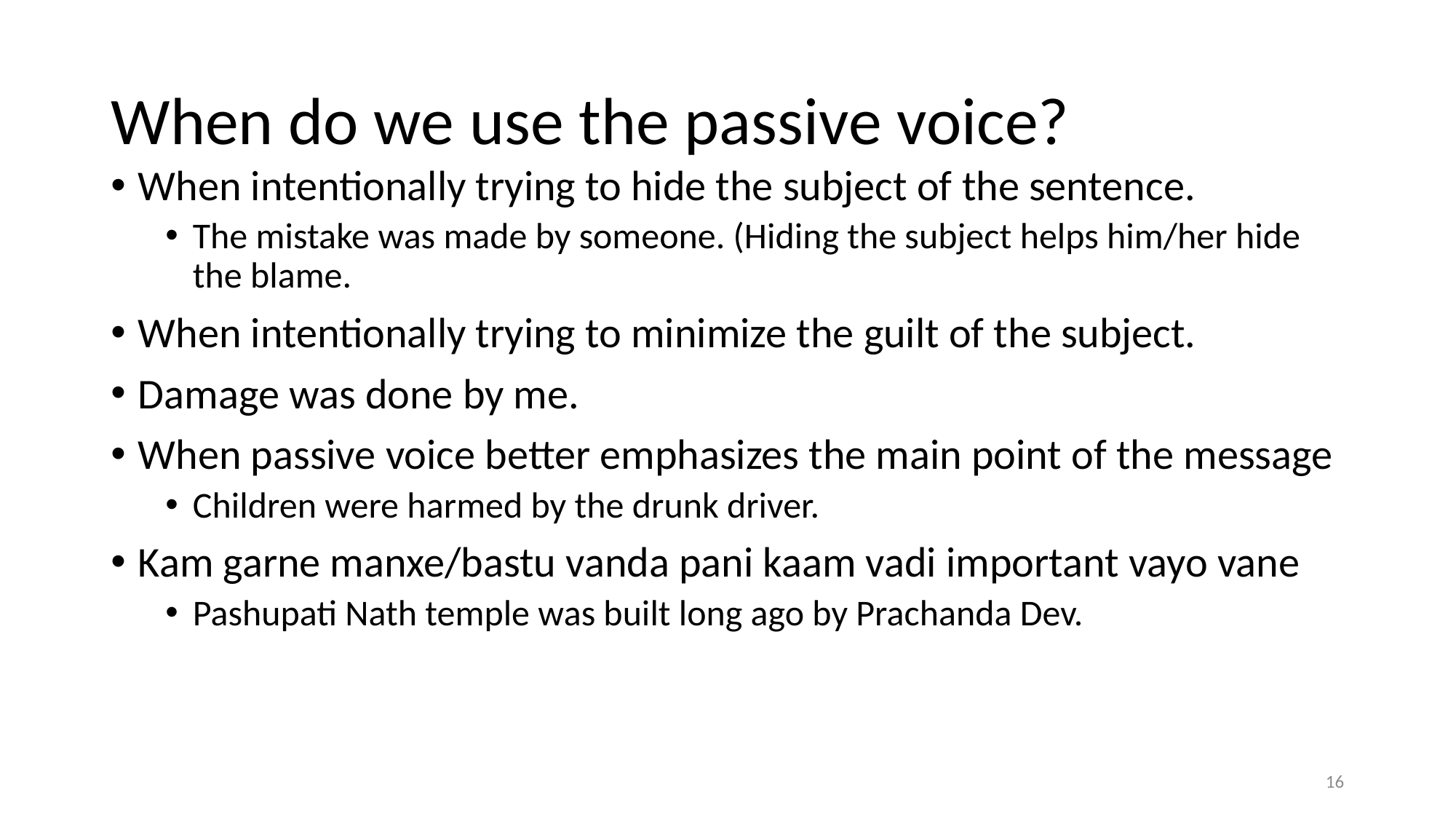

# When do we use the passive voice?
When intentionally trying to hide the subject of the sentence.
The mistake was made by someone. (Hiding the subject helps him/her hide the blame.
​When intentionally trying to minimize the guilt of the subject.
Damage was done by me.
When passive voice better emphasizes the main point of the message
Children were harmed by the drunk driver.
Kam garne manxe/bastu vanda pani kaam vadi important vayo vane
Pashupati Nath temple was built long ago by Prachanda Dev.

16